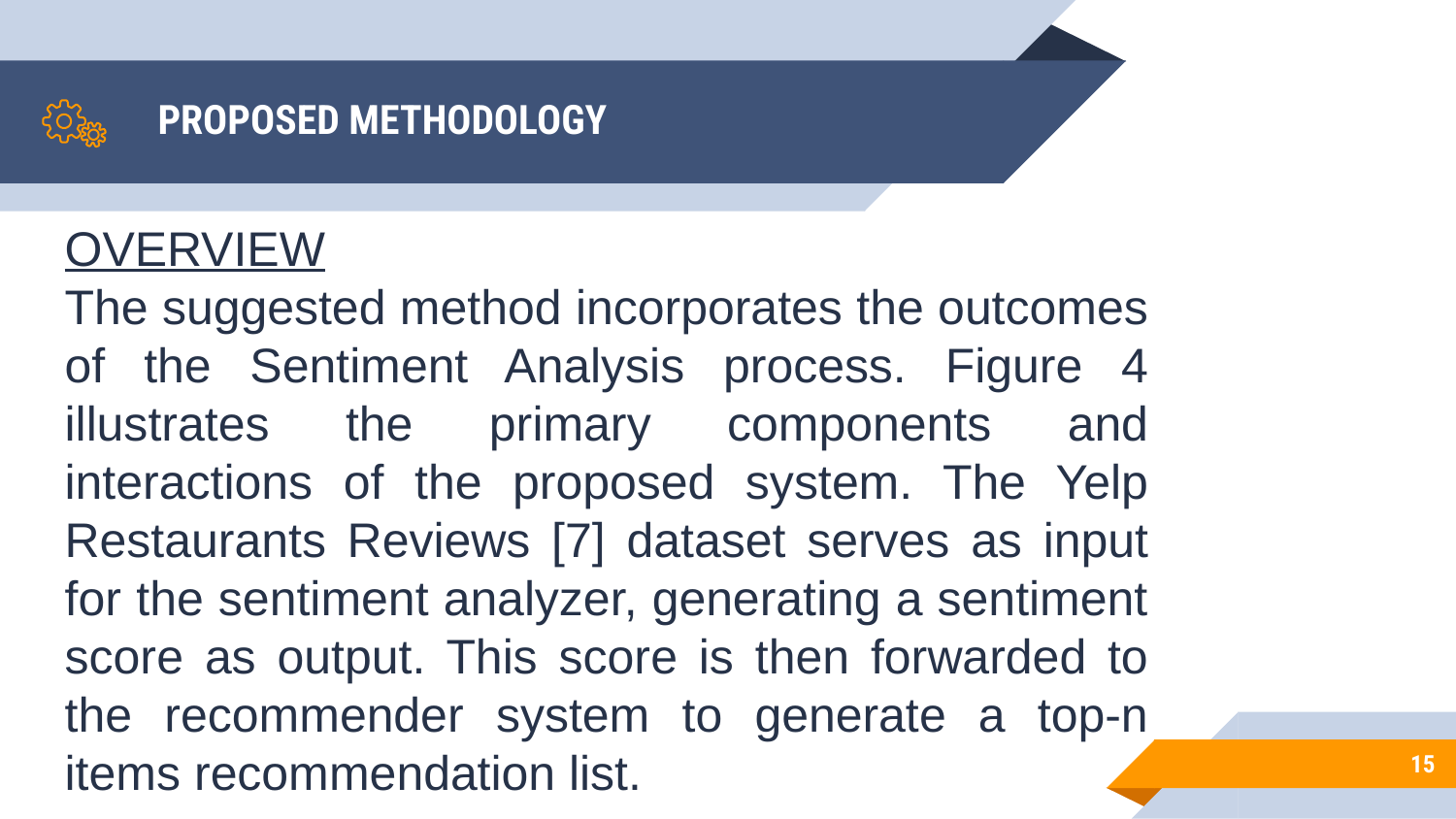

# PROPOSED METHODOLOGY

OVERVIEW
The suggested method incorporates the outcomes of the Sentiment Analysis process. Figure 4 illustrates the primary components and interactions of the proposed system. The Yelp Restaurants Reviews [7] dataset serves as input for the sentiment analyzer, generating a sentiment score as output. This score is then forwarded to the recommender system to generate a top-n items recommendation list.

15